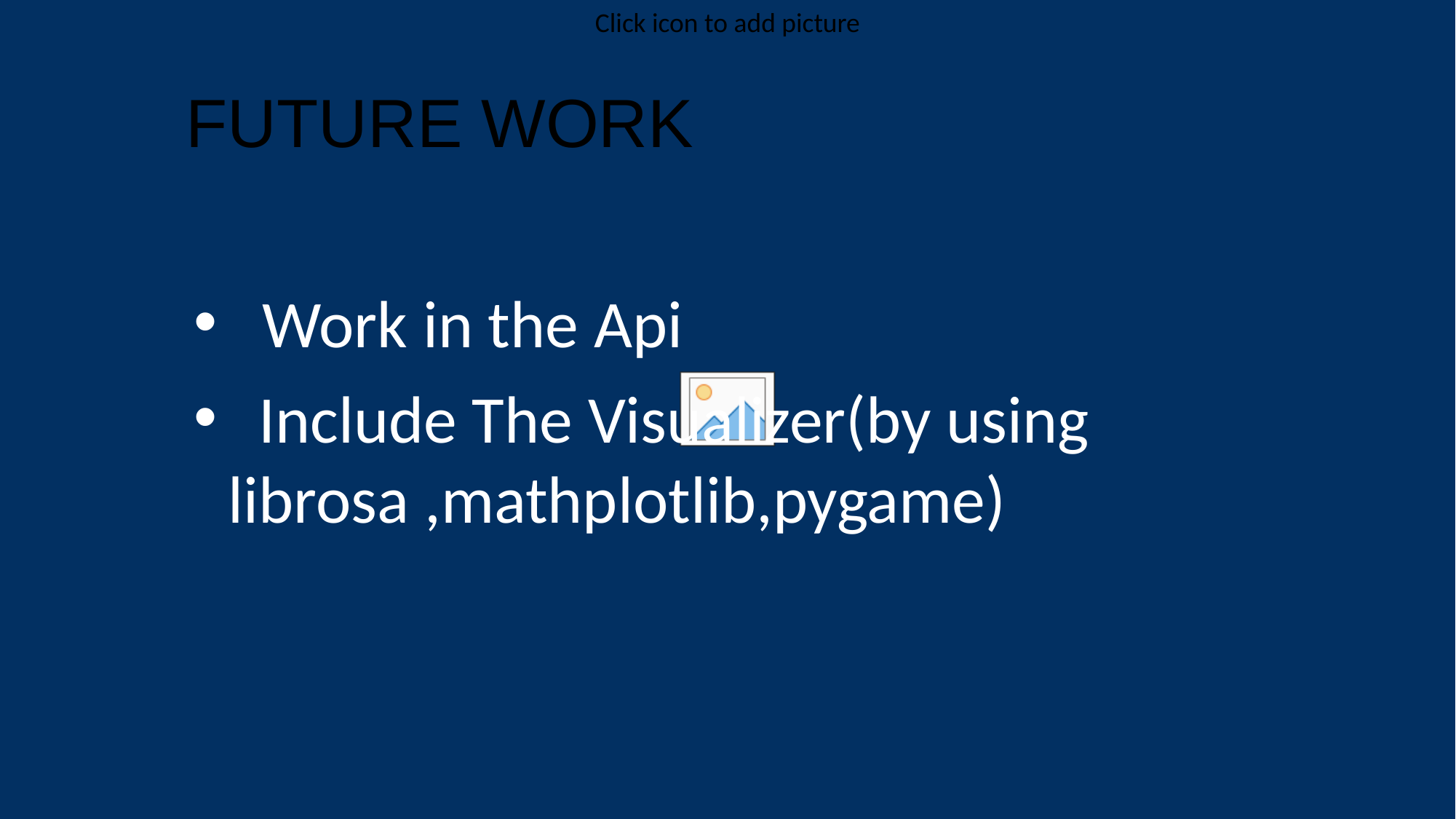

# Future Work

Work in the Api
  Include The Visualizer(by using librosa ,mathplotlib,pygame)